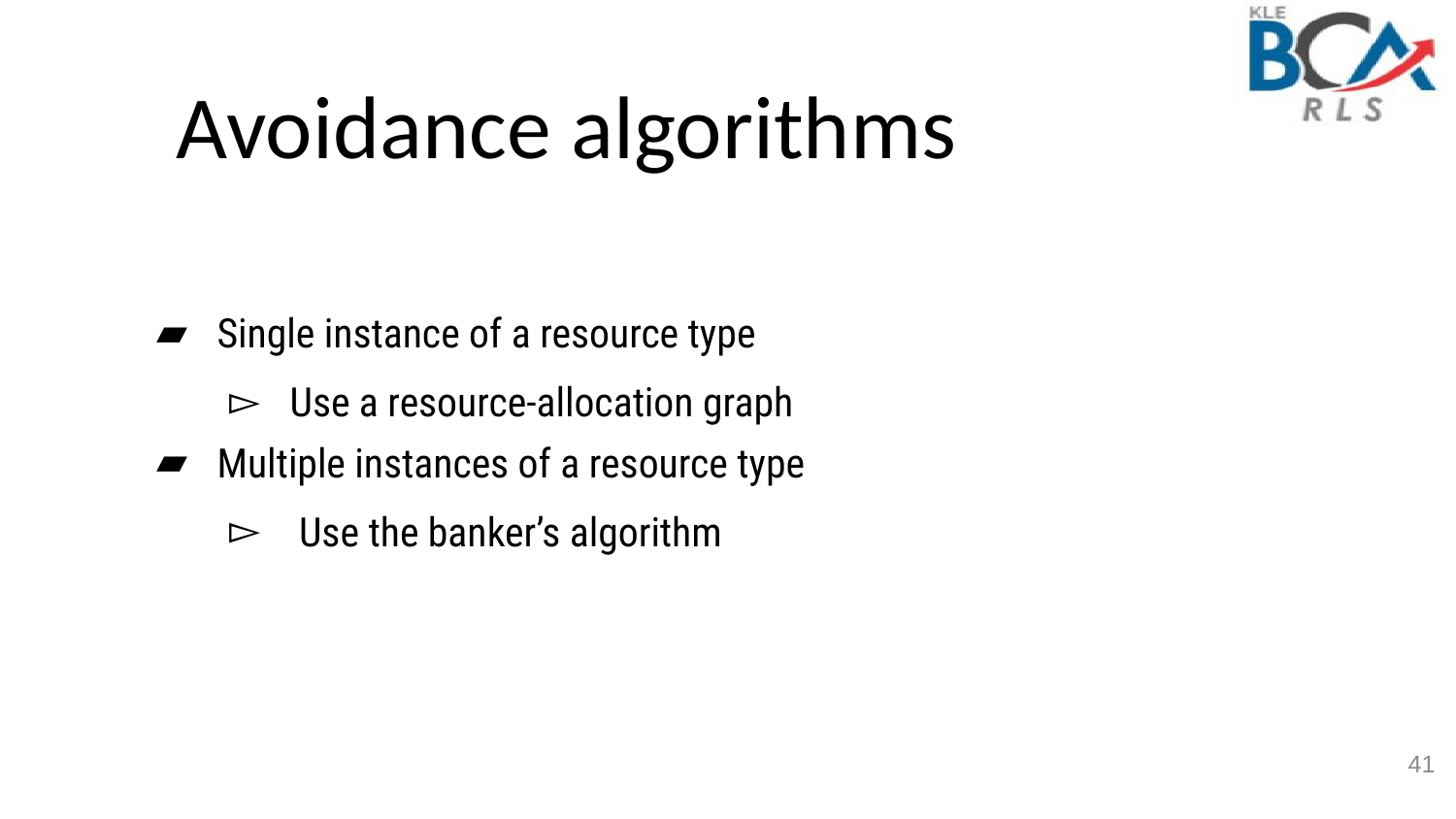

# Avoidance algorithms
Single instance of a resource type
Use a resource-allocation graph
Multiple instances of a resource type
 Use the banker’s algorithm

41